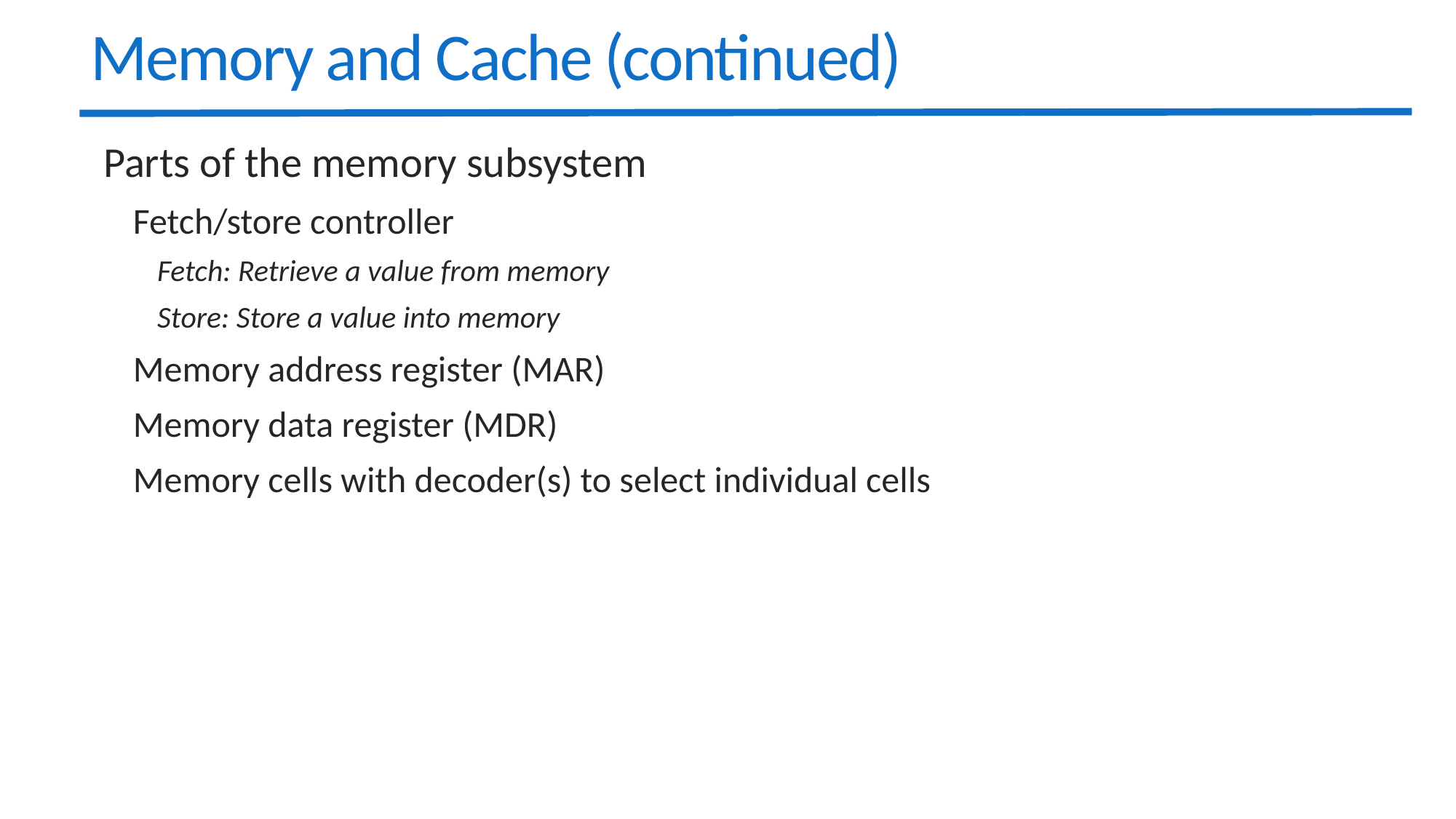

# Memory and Cache (continued)
Parts of the memory subsystem
Fetch/store controller
Fetch: Retrieve a value from memory
Store: Store a value into memory
Memory address register (MAR)
Memory data register (MDR)
Memory cells with decoder(s) to select individual cells